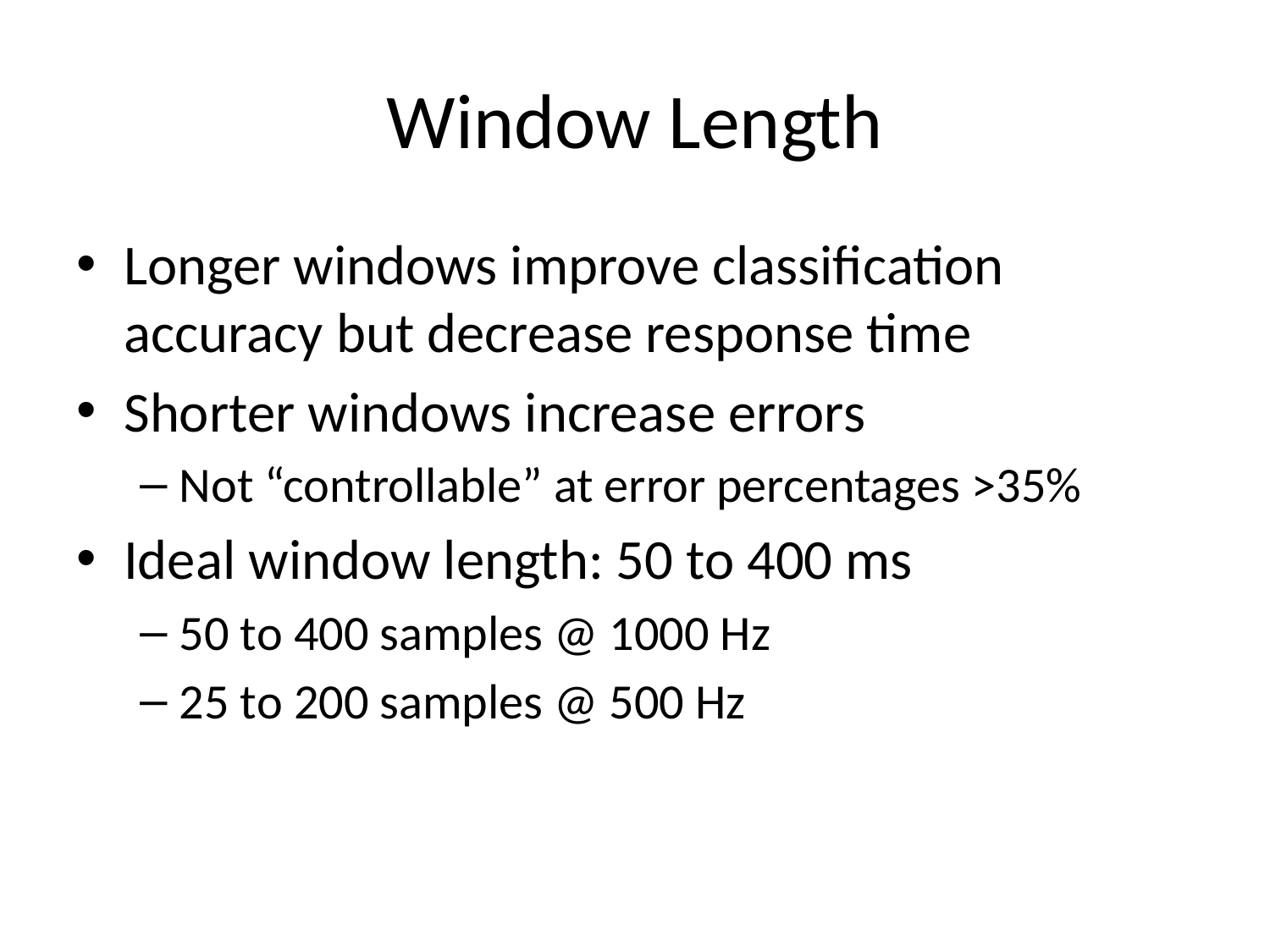

# Window Length
Longer windows improve classification accuracy but decrease response time
Shorter windows increase errors
Not “controllable” at error percentages >35%
Ideal window length: 50 to 400 ms
50 to 400 samples @ 1000 Hz
25 to 200 samples @ 500 Hz